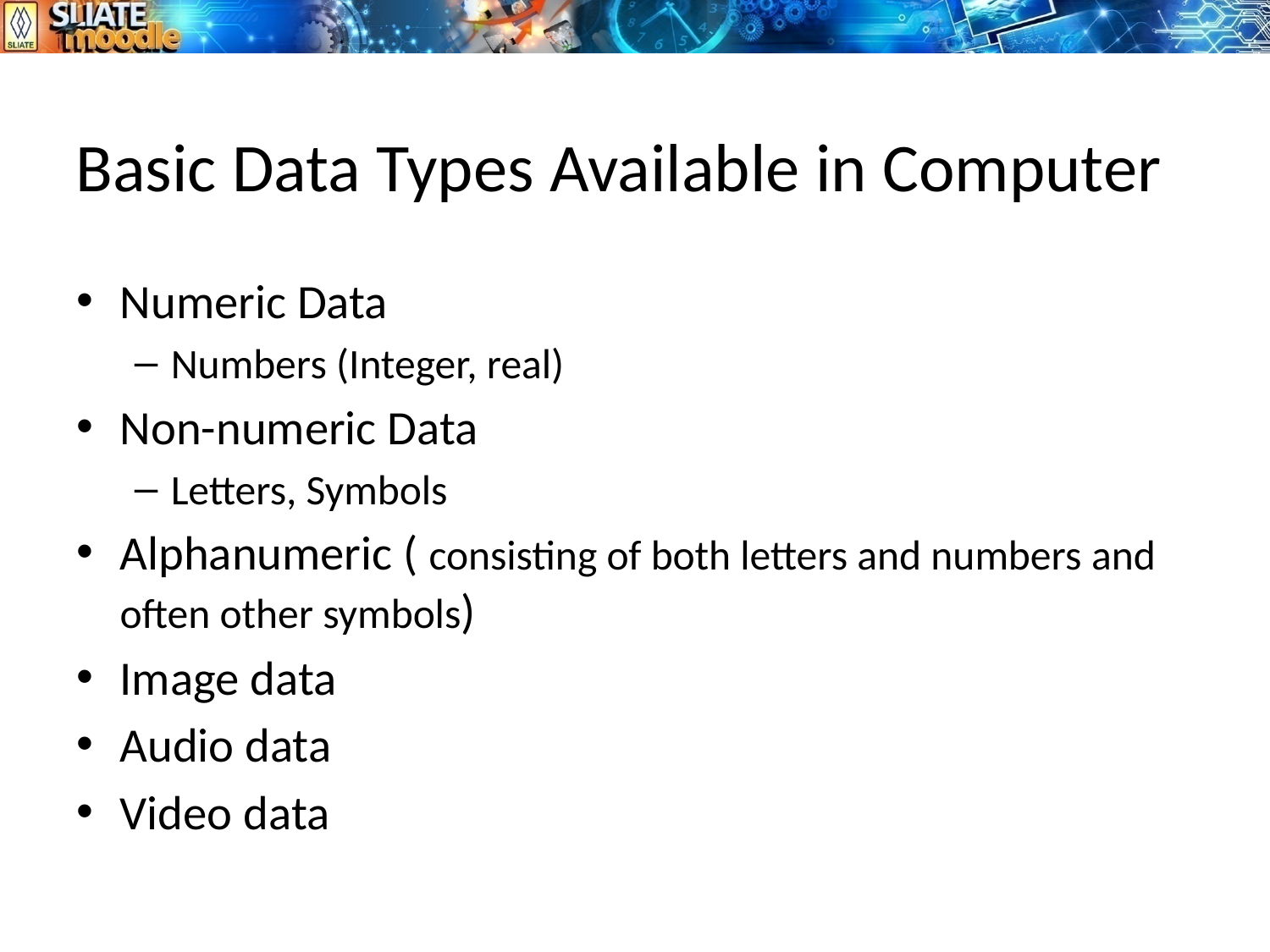

# Basic Data Types Available in Computer
Numeric Data
Numbers (Integer, real)
Non-numeric Data
Letters, Symbols
Alphanumeric ( consisting of both letters and numbers 			and often other symbols)
Image data
Audio data
Video data